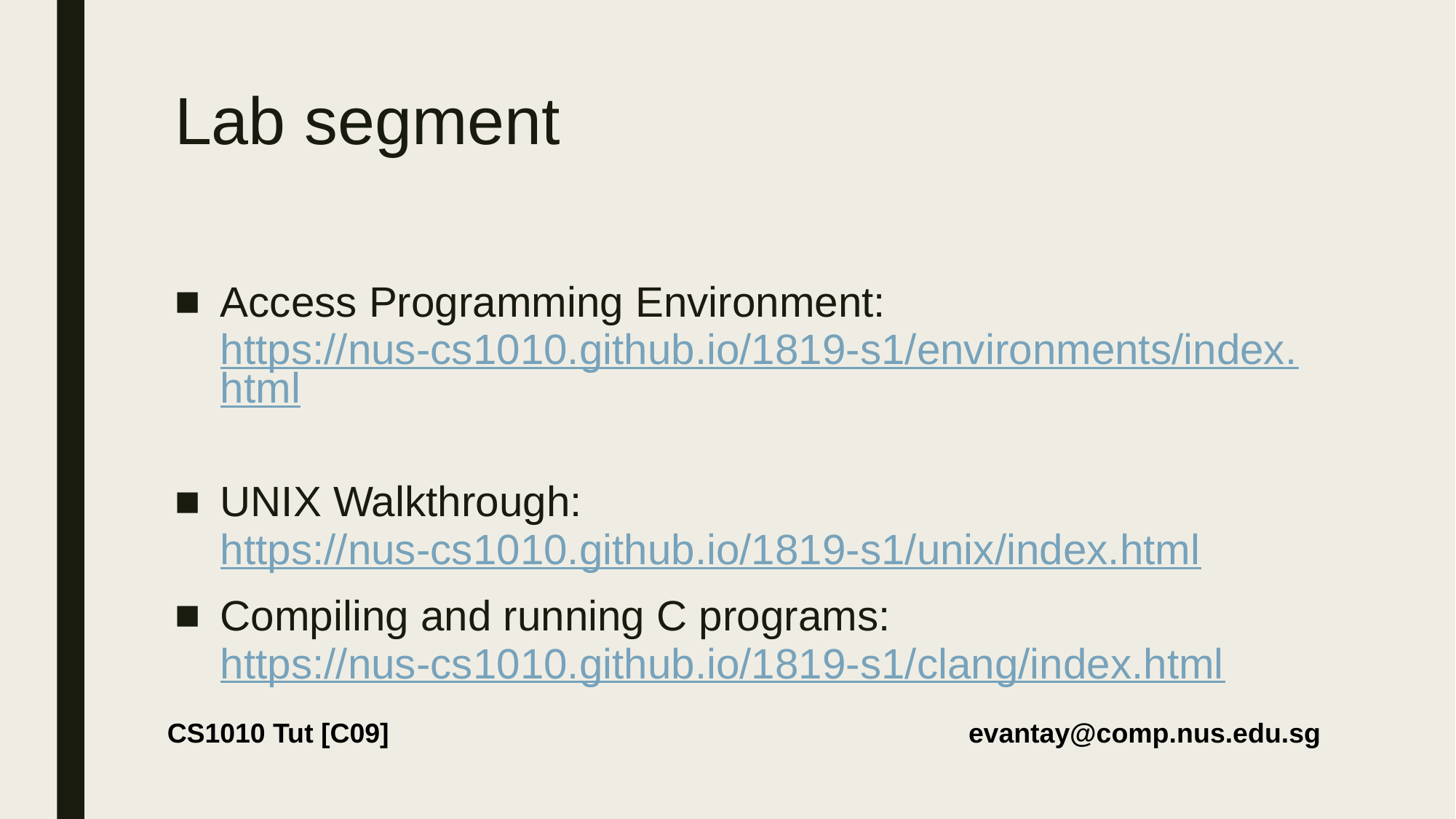

# Lab segment
Access Programming Environment: https://nus-cs1010.github.io/1819-s1/environments/index.html
UNIX Walkthrough: https://nus-cs1010.github.io/1819-s1/unix/index.html
Compiling and running C programs: https://nus-cs1010.github.io/1819-s1/clang/index.html